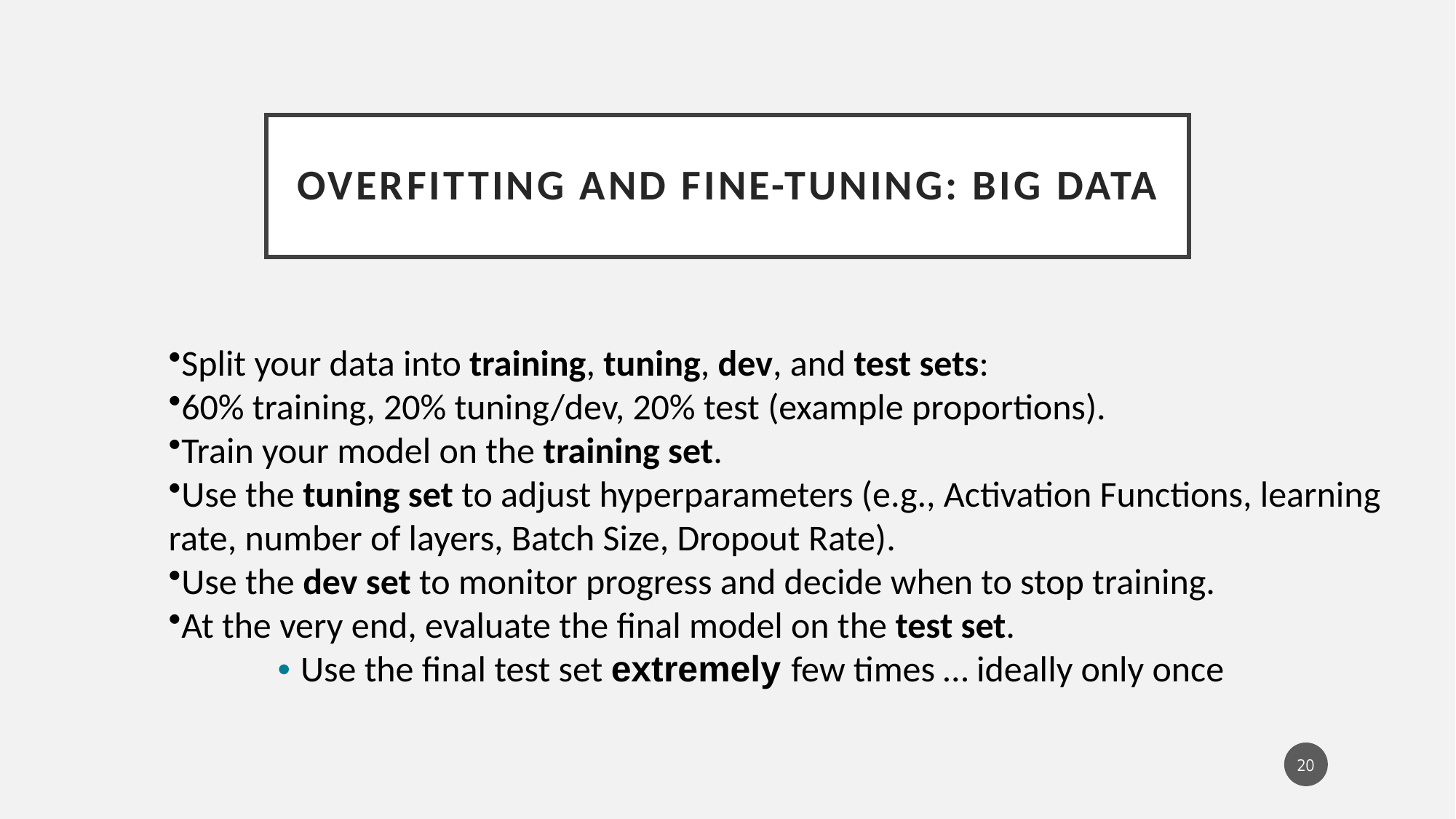

# Overfitting and fine-tuning: Big Data

Split your data into training, tuning, dev, and test sets:
60% training, 20% tuning/dev, 20% test (example proportions).
Train your model on the training set.
Use the tuning set to adjust hyperparameters (e.g., Activation Functions, learning rate, number of layers, Batch Size, Dropout Rate).
Use the dev set to monitor progress and decide when to stop training.
At the very end, evaluate the final model on the test set.
	• Use the final test set extremely few times … ideally only once
20